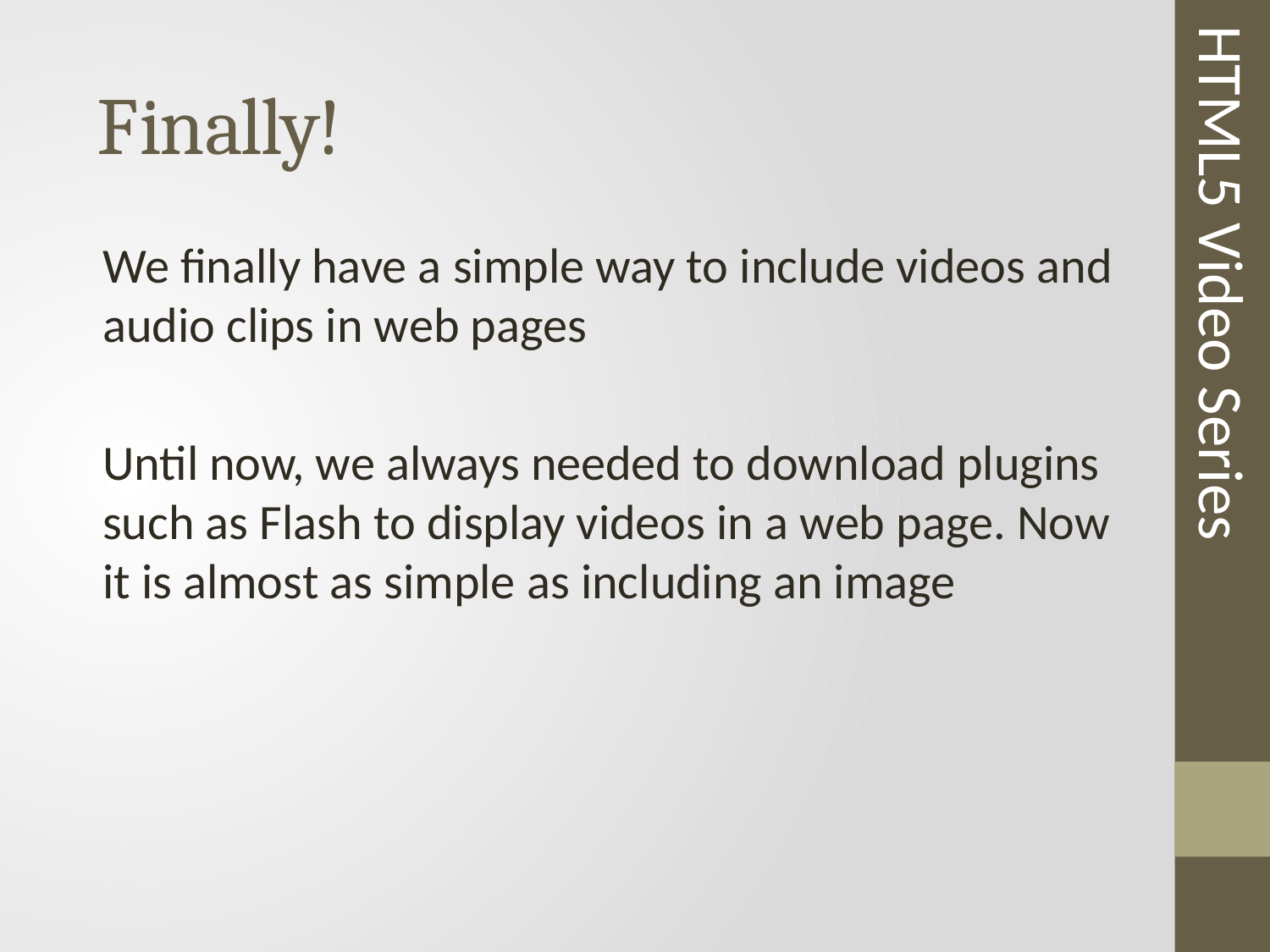

# Finally!
We finally have a simple way to include videos and audio clips in web pages

Until now, we always needed to download plugins such as Flash to display videos in a web page. Now it is almost as simple as including an image
HTML5 Video Series